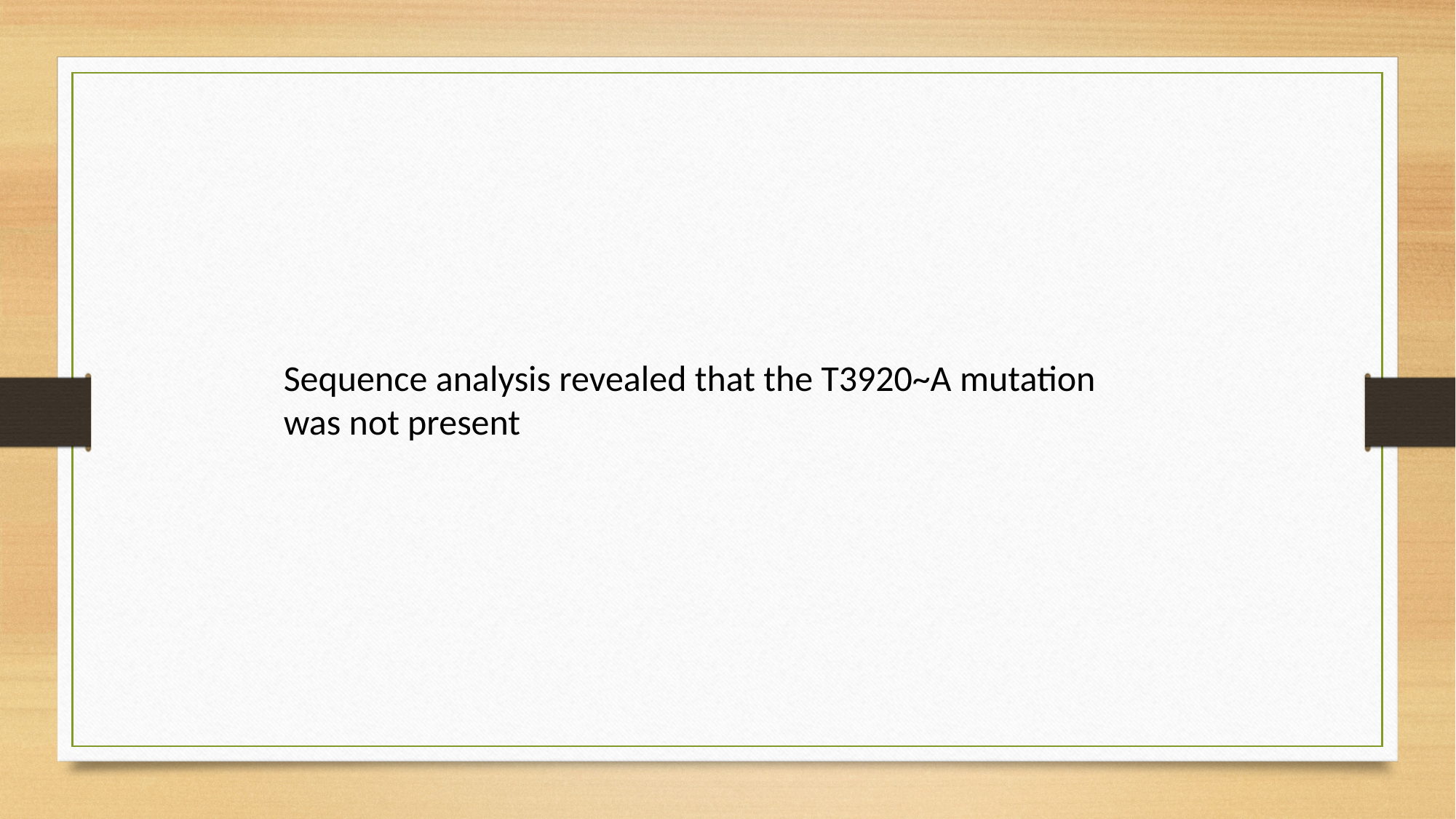

Sequence analysis revealed that the T3920~A mutation was not present